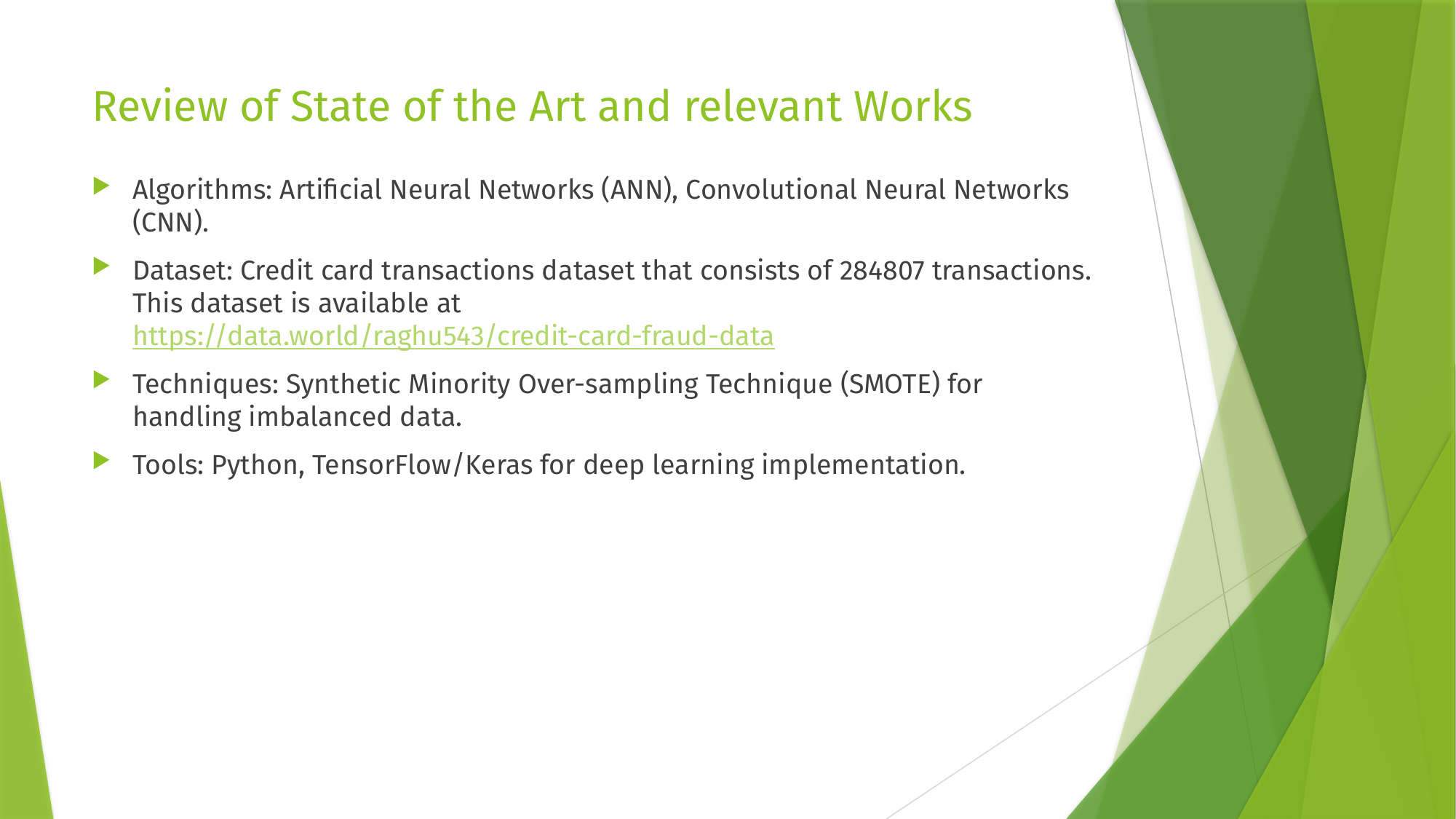

# Review of State of the Art and relevant Works
Algorithms: Artificial Neural Networks (ANN), Convolutional Neural Networks (CNN).
Dataset: Credit card transactions dataset that consists of 284807 transactions. This dataset is available at https://data.world/raghu543/credit-card-fraud-data
Techniques: Synthetic Minority Over-sampling Technique (SMOTE) for handling imbalanced data.
Tools: Python, TensorFlow/Keras for deep learning implementation.